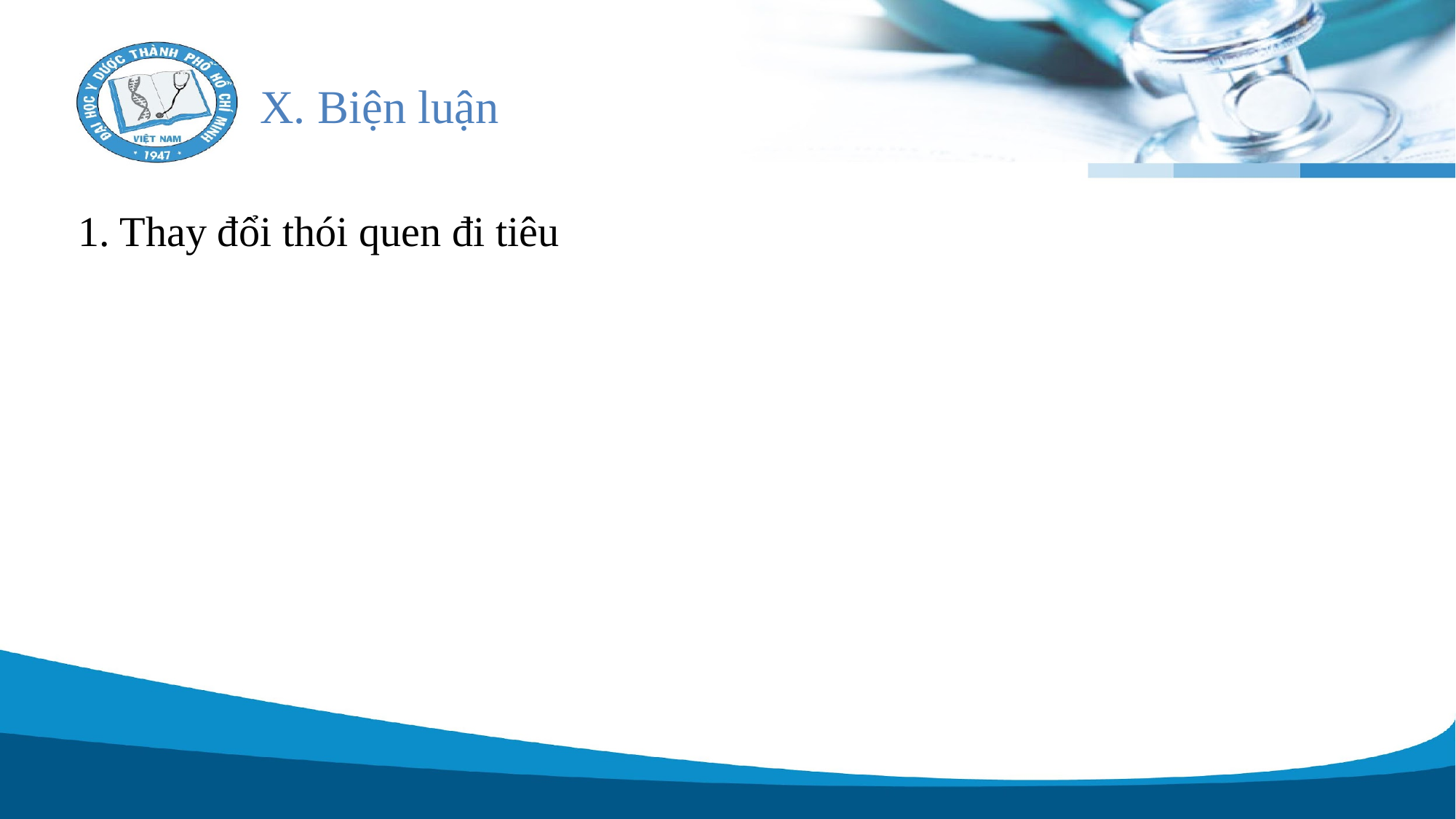

# X. Biện luận
1. Thay đổi thói quen đi tiêu